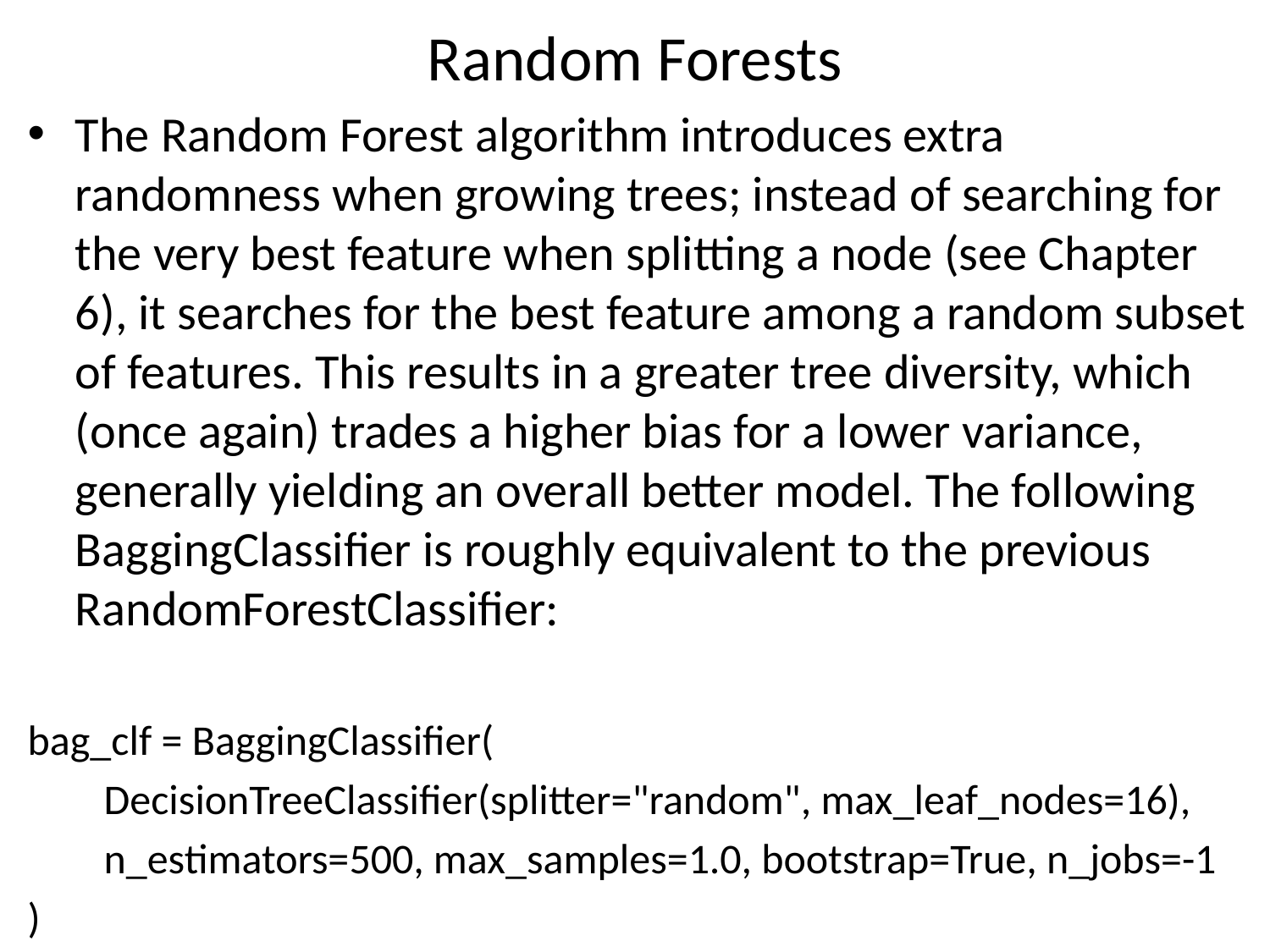

# Random Forests
The Random Forest algorithm introduces extra randomness when growing trees; instead of searching for the very best feature when splitting a node (see Chapter 6), it searches for the best feature among a random subset of features. This results in a greater tree diversity, which (once again) trades a higher bias for a lower variance, generally yielding an overall better model. The following BaggingClassifier is roughly equivalent to the previous RandomForestClassifier:

bag_clf = BaggingClassifier(
        DecisionTreeClassifier(splitter="random", max_leaf_nodes=16),
        n_estimators=500, max_samples=1.0, bootstrap=True, n_jobs=-1
)